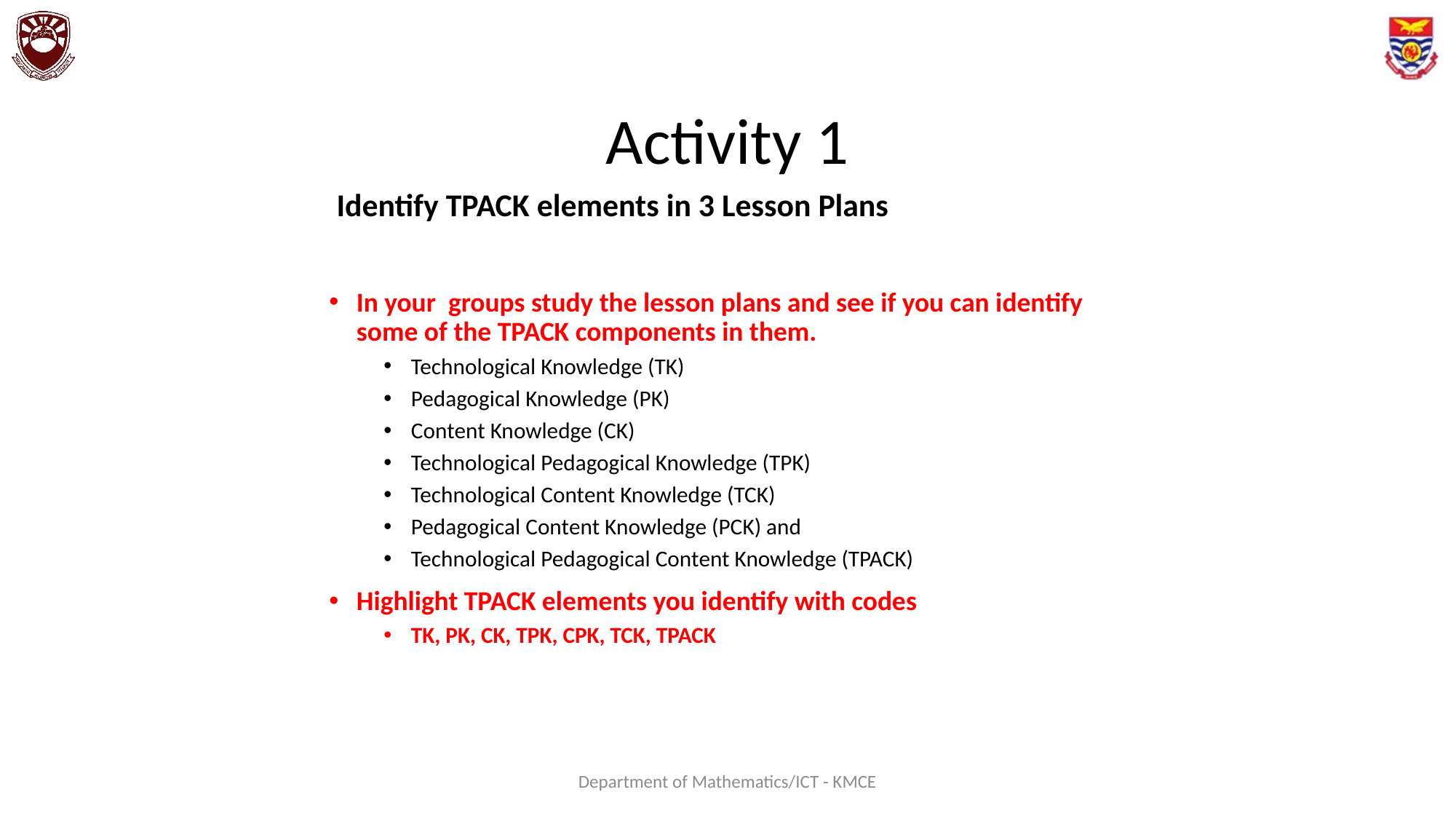

# Activity 1
 Identify TPACK elements in 3 Lesson Plans

In your  groups study the lesson plans and see if you can identify some of the TPACK components in them.
Technological Knowledge (TK)
Pedagogical Knowledge (PK)
Content Knowledge (CK)
Technological Pedagogical Knowledge (TPK)
Technological Content Knowledge (TCK)
Pedagogical Content Knowledge (PCK) and
Technological Pedagogical Content Knowledge (TPACK)
Highlight TPACK elements you identify with codes
TK, PK, CK, TPK, CPK, TCK, TPACK

Department of Mathematics/ICT - KMCE
84